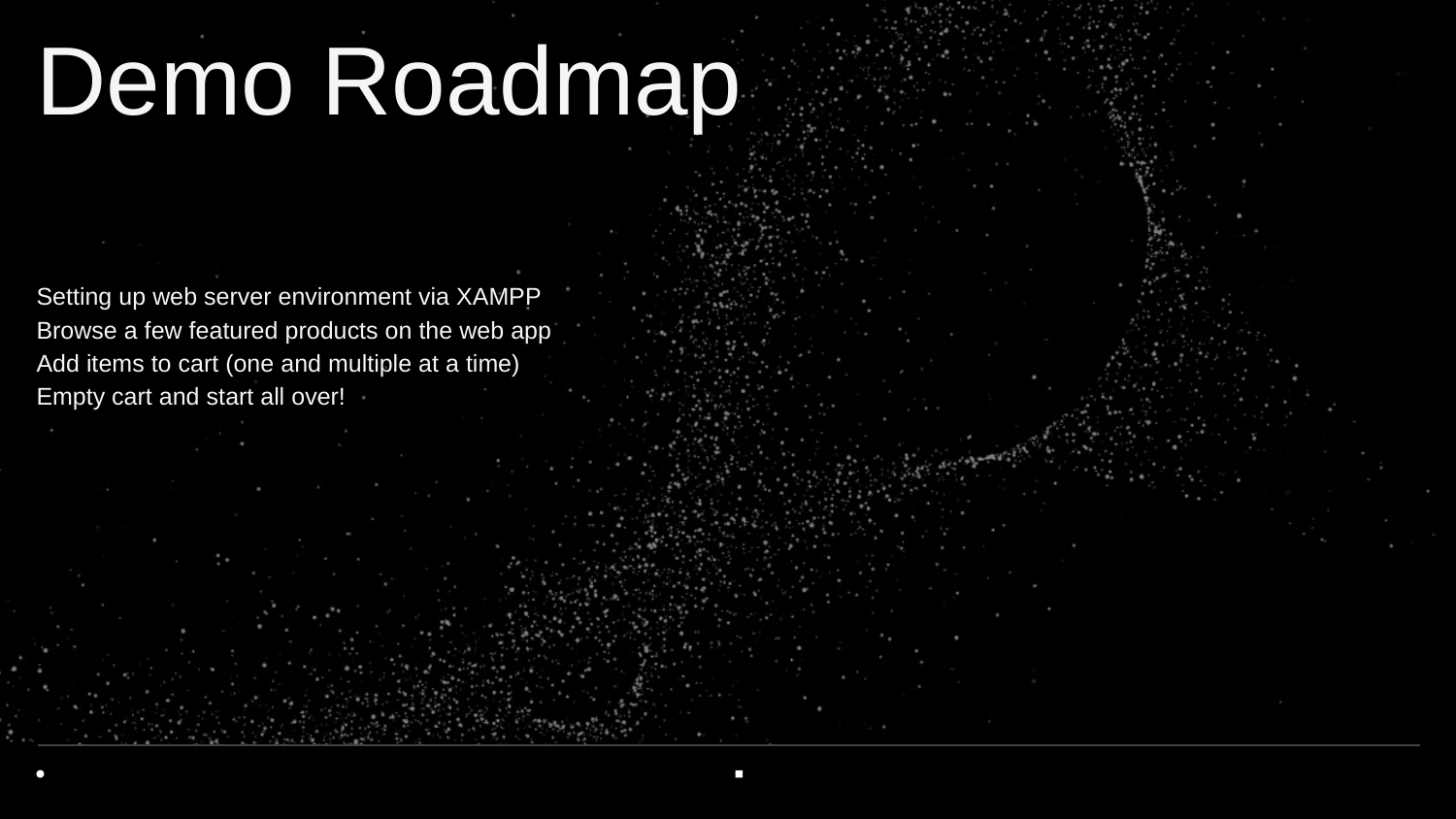

# Demo Roadmap
Setting up web server environment via XAMPP
Browse a few featured products on the web app
Add items to cart (one and multiple at a time)
Empty cart and start all over!